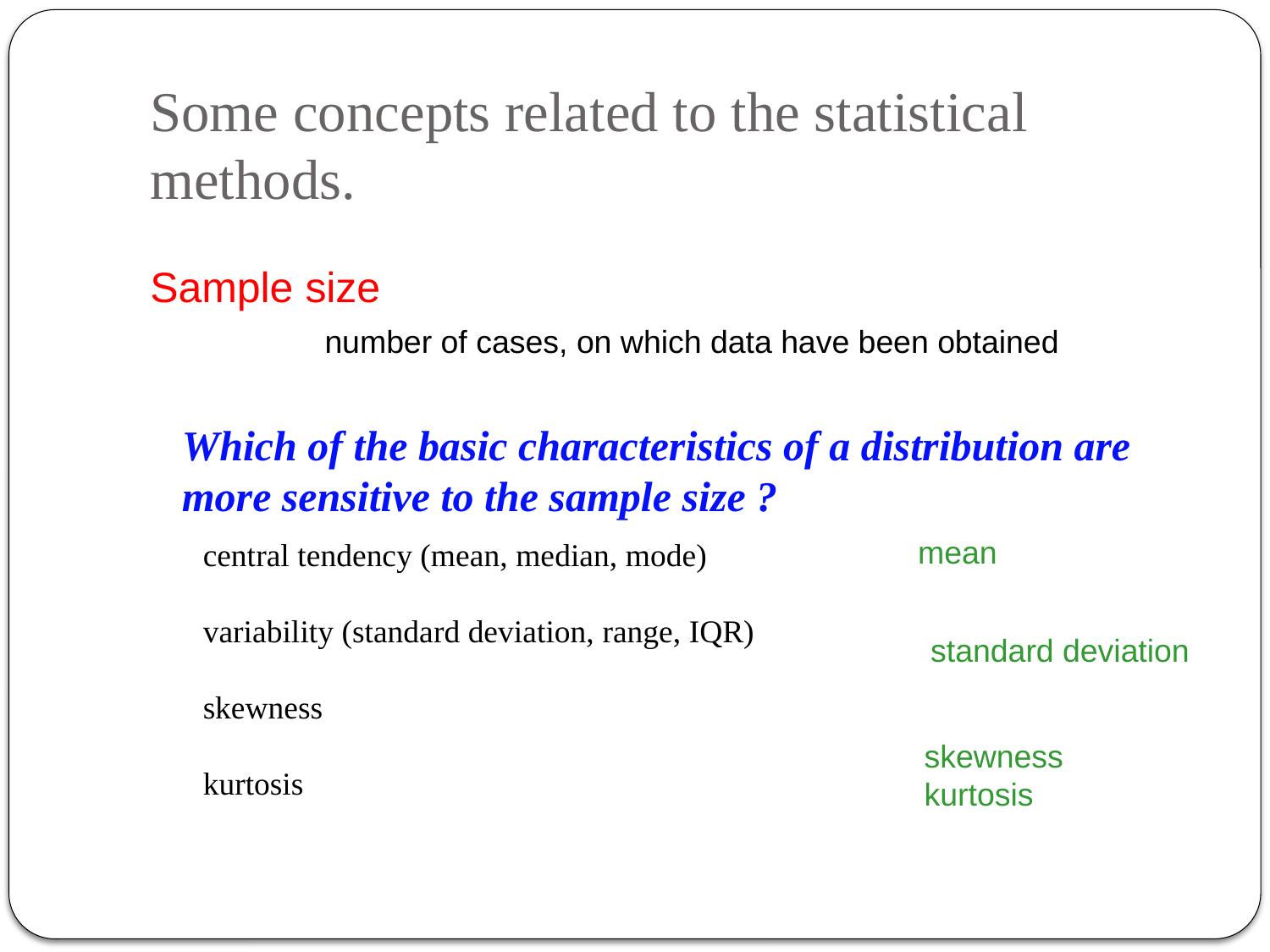

Some concepts related to the statistical methods.
Sample size
		number of cases, on which data have been obtained
Which of the basic characteristics of a distribution are more sensitive to the sample size ?
mean
central tendency (mean, median, mode)

variability (standard deviation, range, IQR)

skewness

kurtosis
standard deviation

skewness
kurtosis